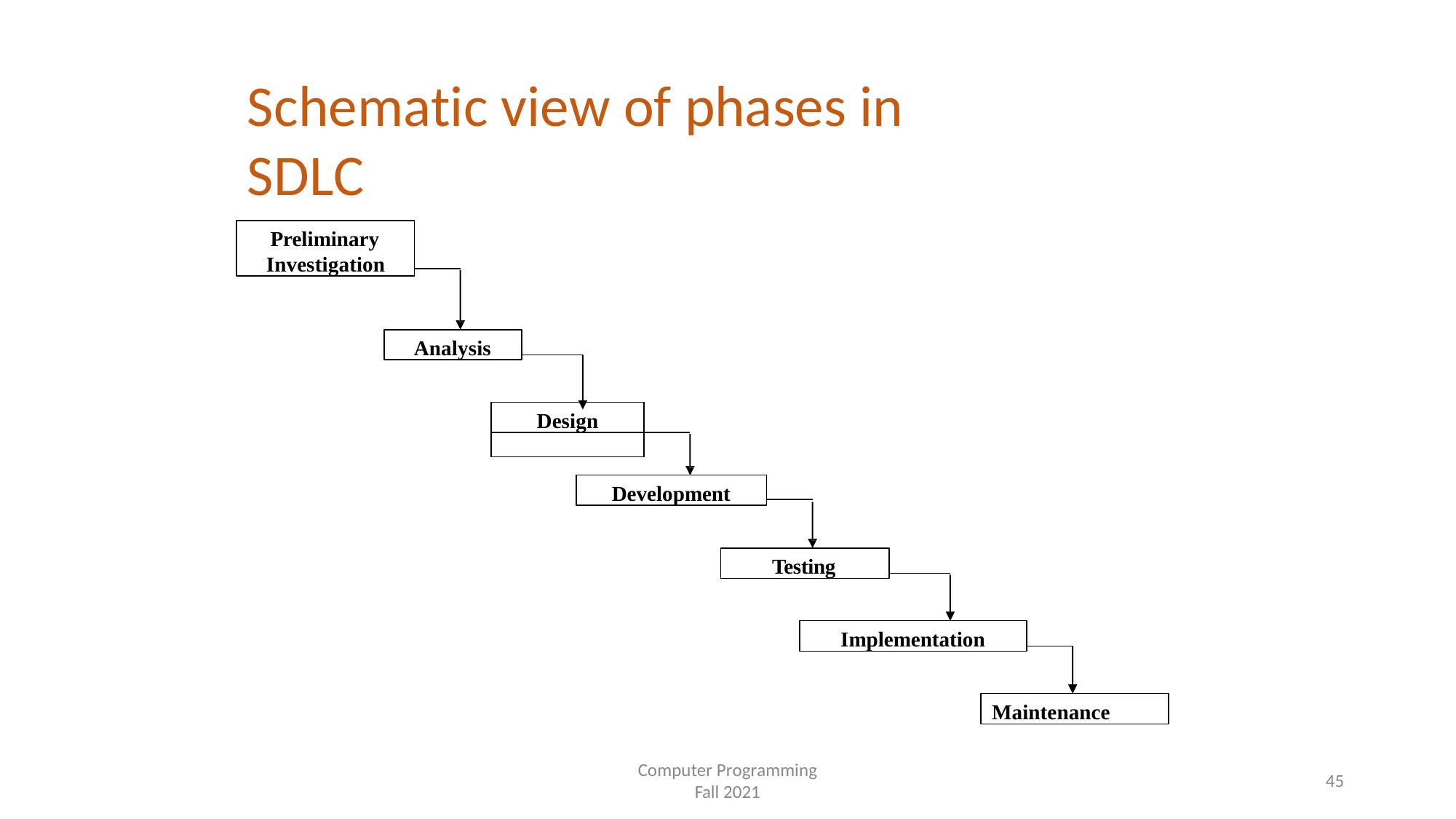

# Schematic view of phases in	SDLC
Preliminary  Investigation

Analysis

Design
Development

Testing

Implementation

Maintenance
Computer Programming
Fall 2021
45